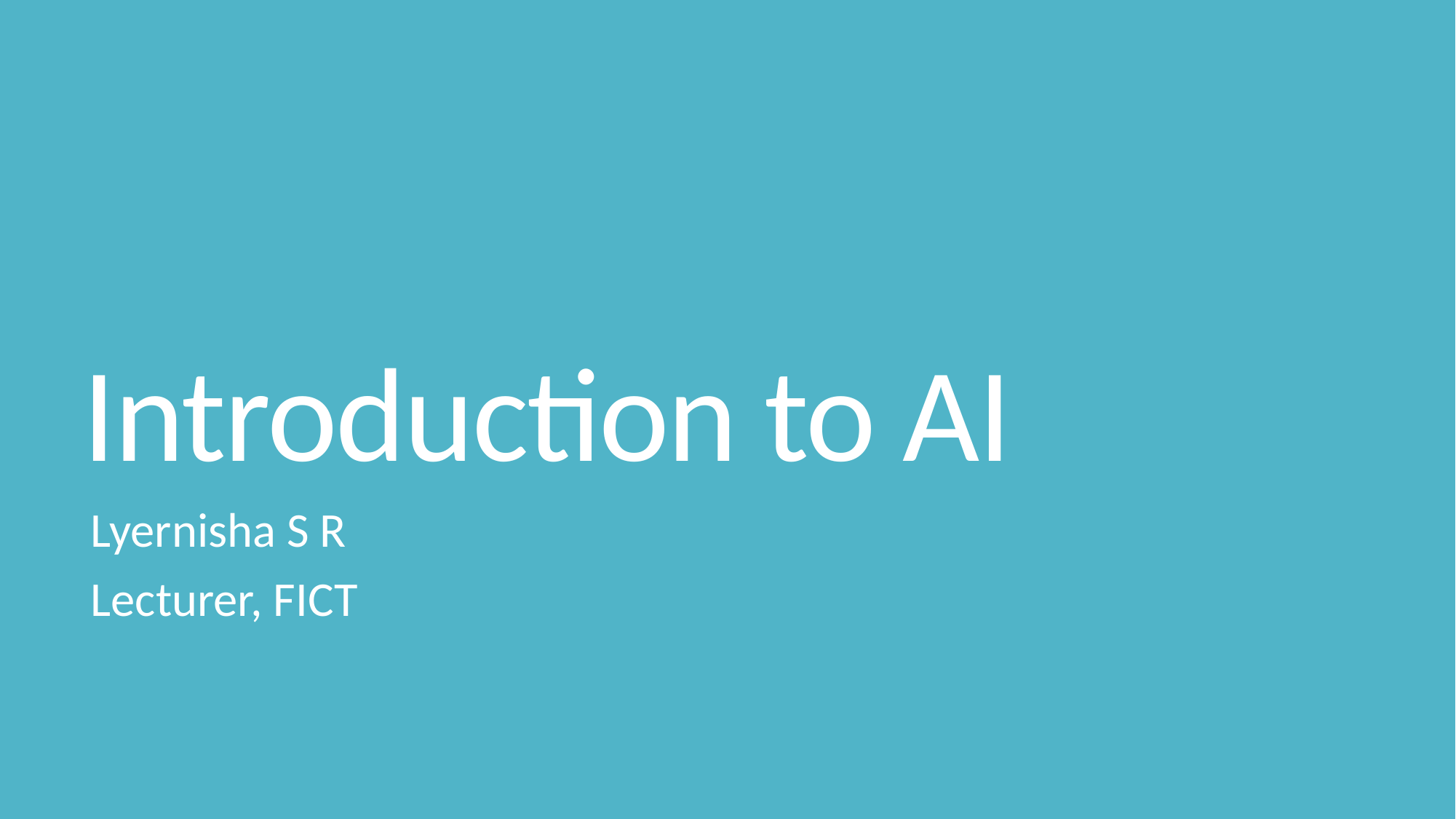

# Introduction to AI
Lyernisha S R
Lecturer, FICT